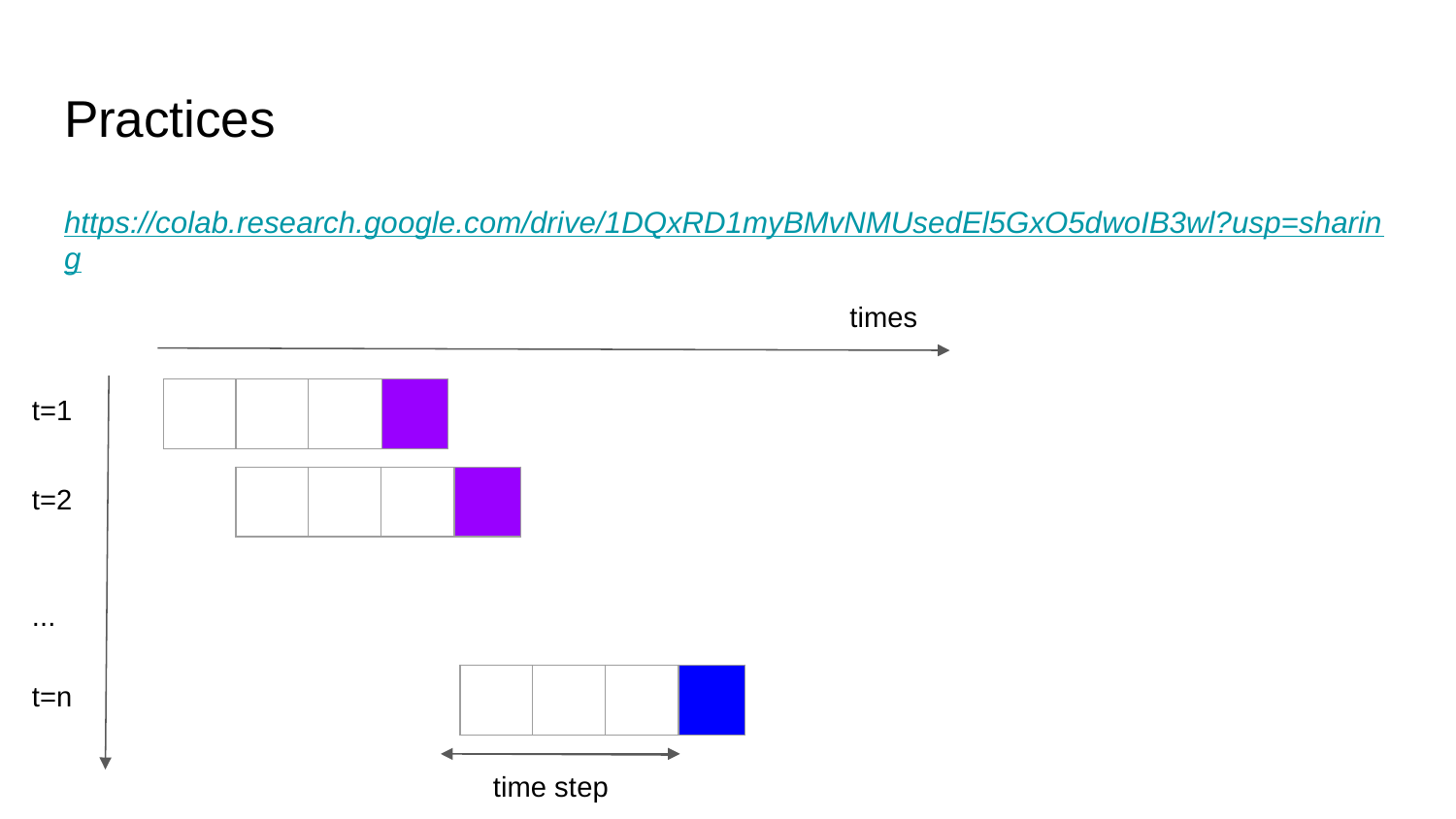

# Practices
https://colab.research.google.com/drive/1DQxRD1myBMvNMUsedEl5GxO5dwoIB3wl?usp=sharing
times
t=1
|  |  |  |  |
| --- | --- | --- | --- |
t=2
|  |  |  |  |
| --- | --- | --- | --- |
...
t=n
|  |  |  |  |
| --- | --- | --- | --- |
time step